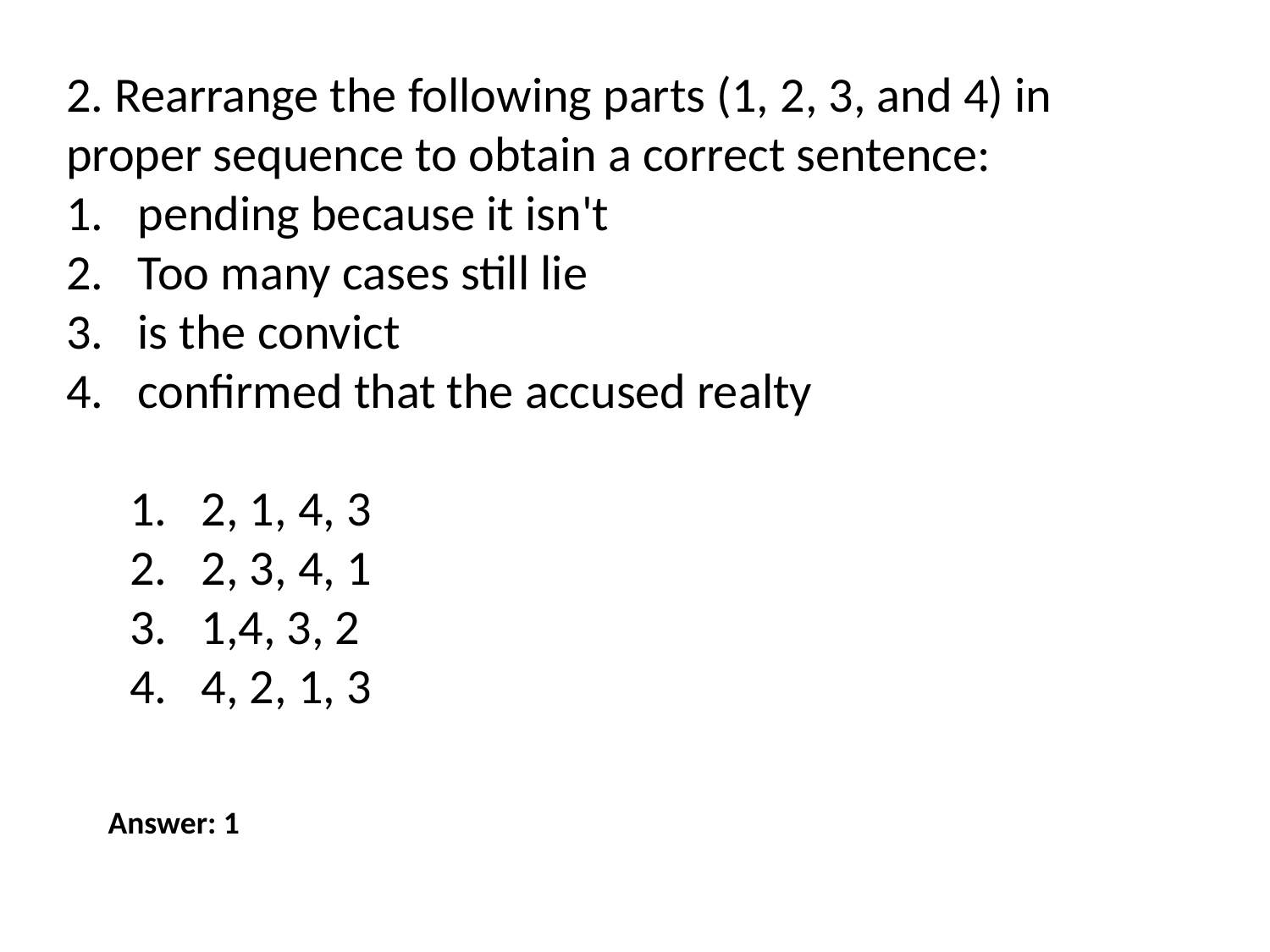

2. Rearrange the following parts (1, 2, 3, and 4) in proper sequence to obtain a correct sentence:
pending because it isn't
Too many cases still lie
is the convict
confirmed that the accused realty

2, 1, 4, 3
2, 3, 4, 1
1,4, 3, 2
4, 2, 1, 3
Answer: 1